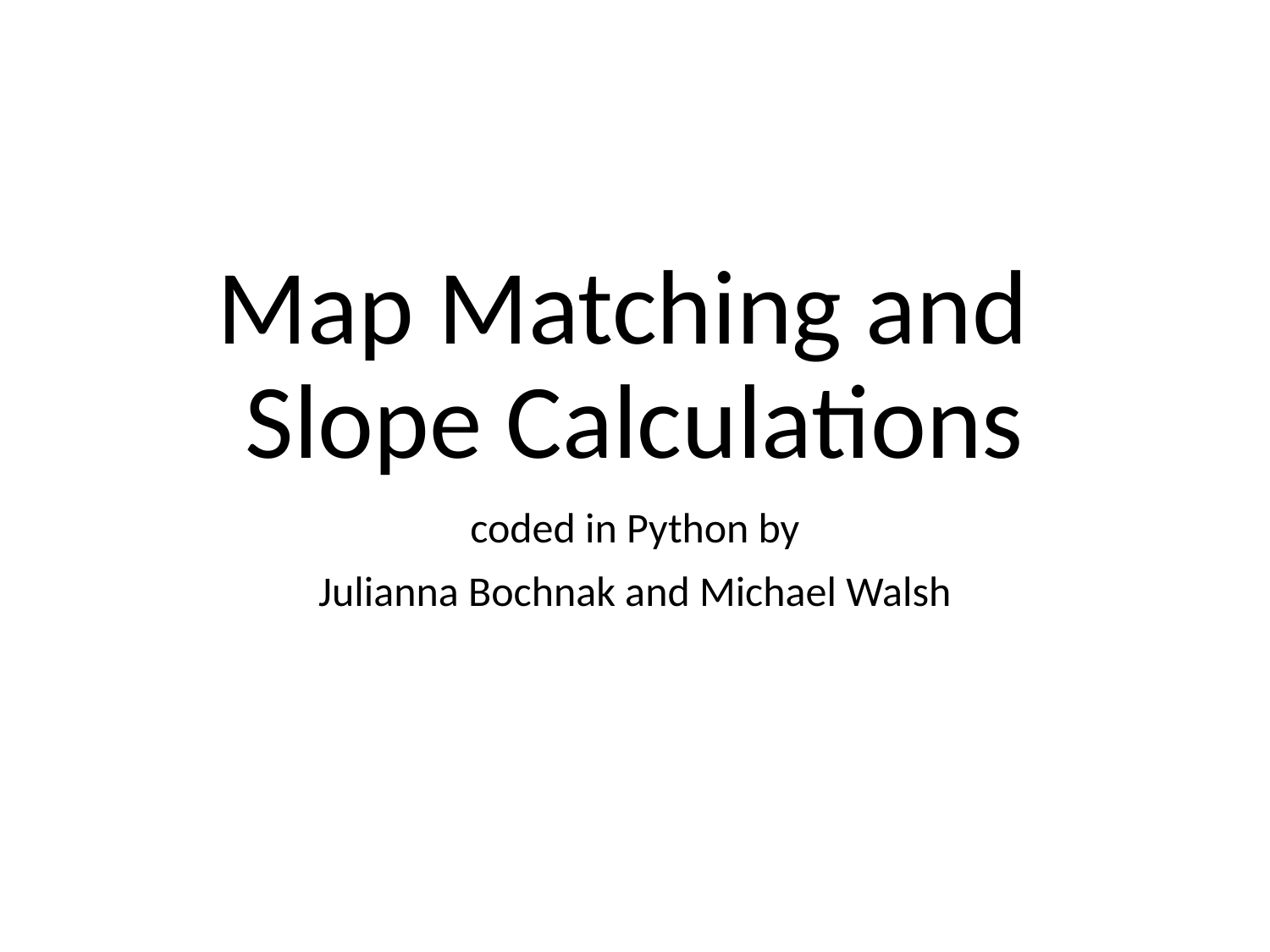

# Map Matching and Slope Calculations
coded in Python by
Julianna Bochnak and Michael Walsh